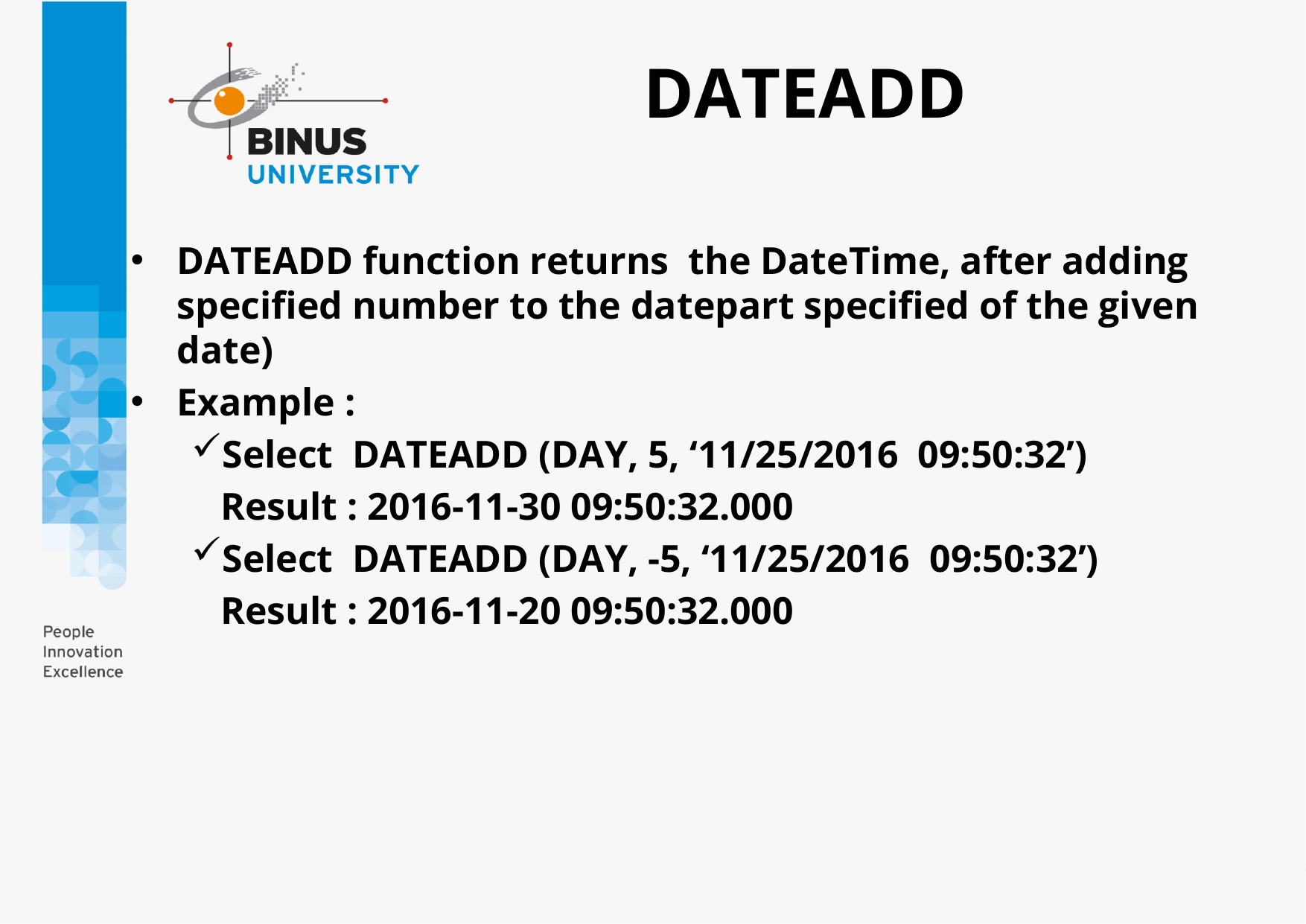

DATEADD
DATEADD function returns  the DateTime, after adding specified number to the datepart specified of the given date)
Example :
Select  DATEADD (DAY, 5, ‘11/25/2016  09:50:32’)
   Result : 2016-11-30 09:50:32.000
Select  DATEADD (DAY, -5, ‘11/25/2016  09:50:32’)
   Result : 2016-11-20 09:50:32.000